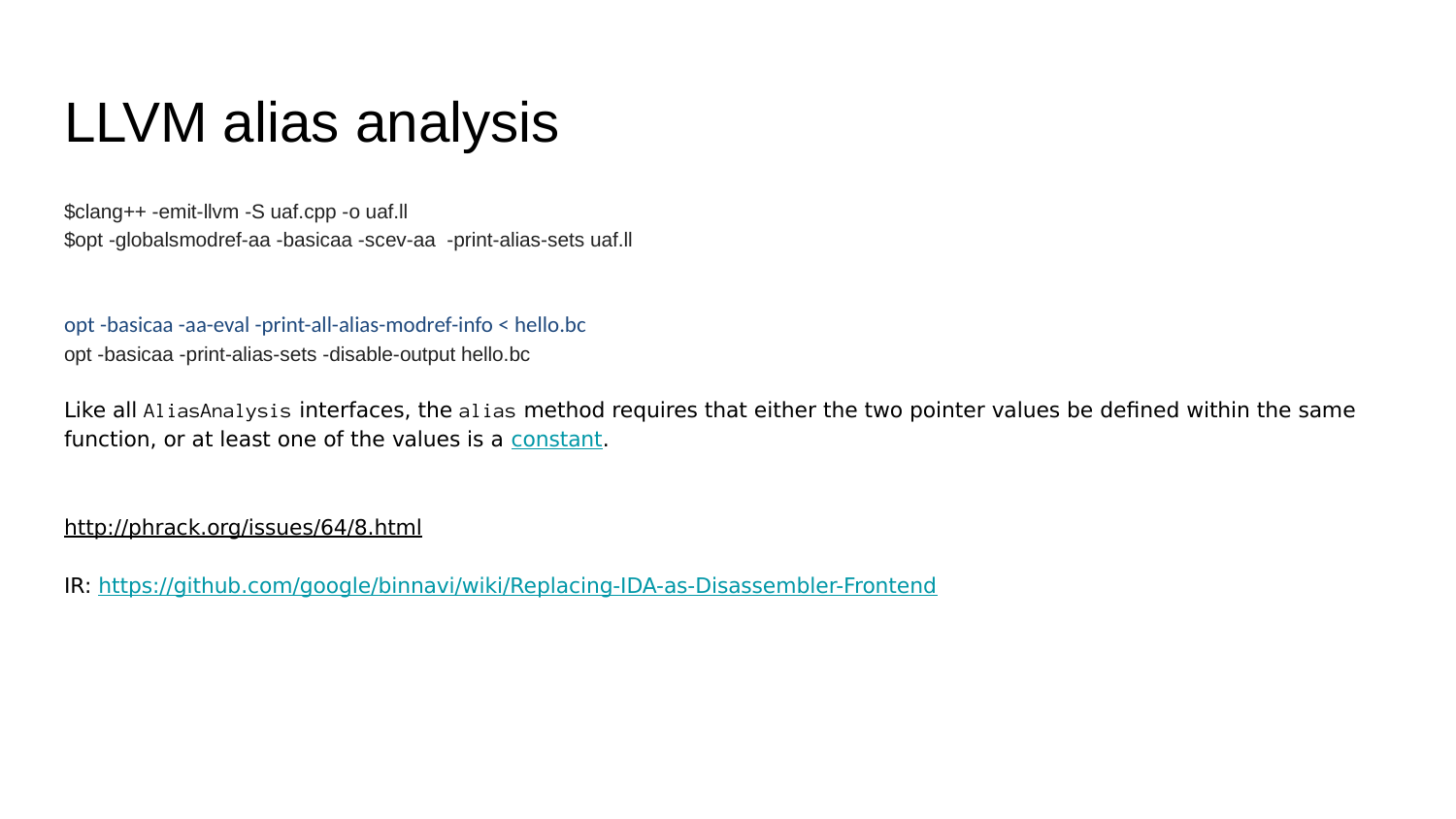

# LLVM alias analysis
$clang++ -emit-llvm -S uaf.cpp -o uaf.ll
$opt -globalsmodref-aa -basicaa -scev-aa  -print-alias-sets uaf.ll

opt -basicaa -aa-eval -print-all-alias-modref-info < hello.bc
opt -basicaa -print-alias-sets -disable-output hello.bc

Like all AliasAnalysis interfaces, the alias method requires that either the two pointer values be defined within the same function, or at least one of the values is a constant.

http://phrack.org/issues/64/8.html

IR: https://github.com/google/binnavi/wiki/Replacing-IDA-as-Disassembler-Frontend